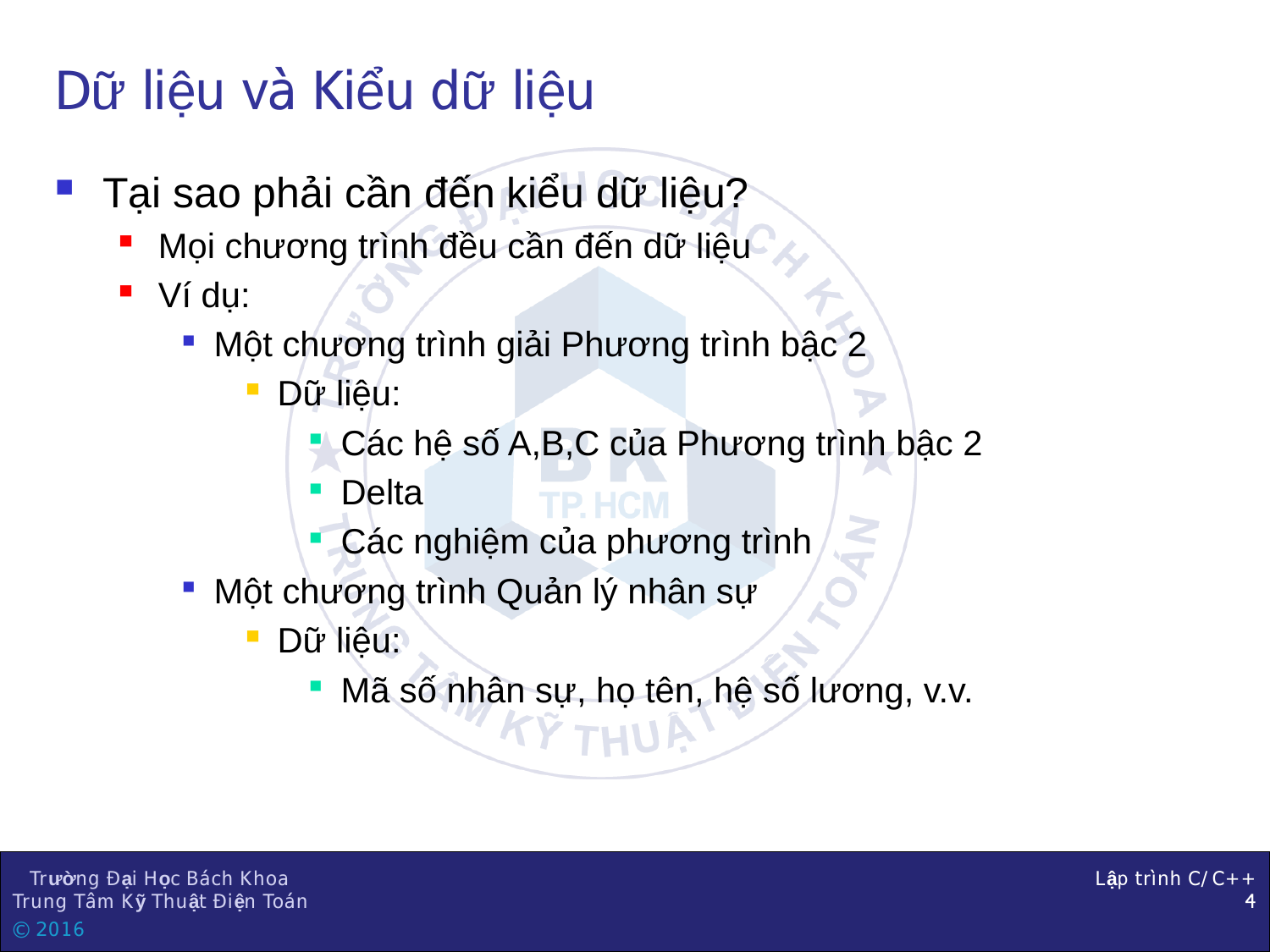

# Dữ liệu và Kiểu dữ liệu
Tại sao phải cần đến kiểu dữ liệu?
Mọi chương trình đều cần đến dữ liệu
Ví dụ:
Một chương trình giải Phương trình bậc 2
Dữ liệu:
Các hệ số A,B,C của Phương trình bậc 2
Delta
Các nghiệm của phương trình
Một chương trình Quản lý nhân sự
Dữ liệu:
Mã số nhân sự, họ tên, hệ số lương, v.v.